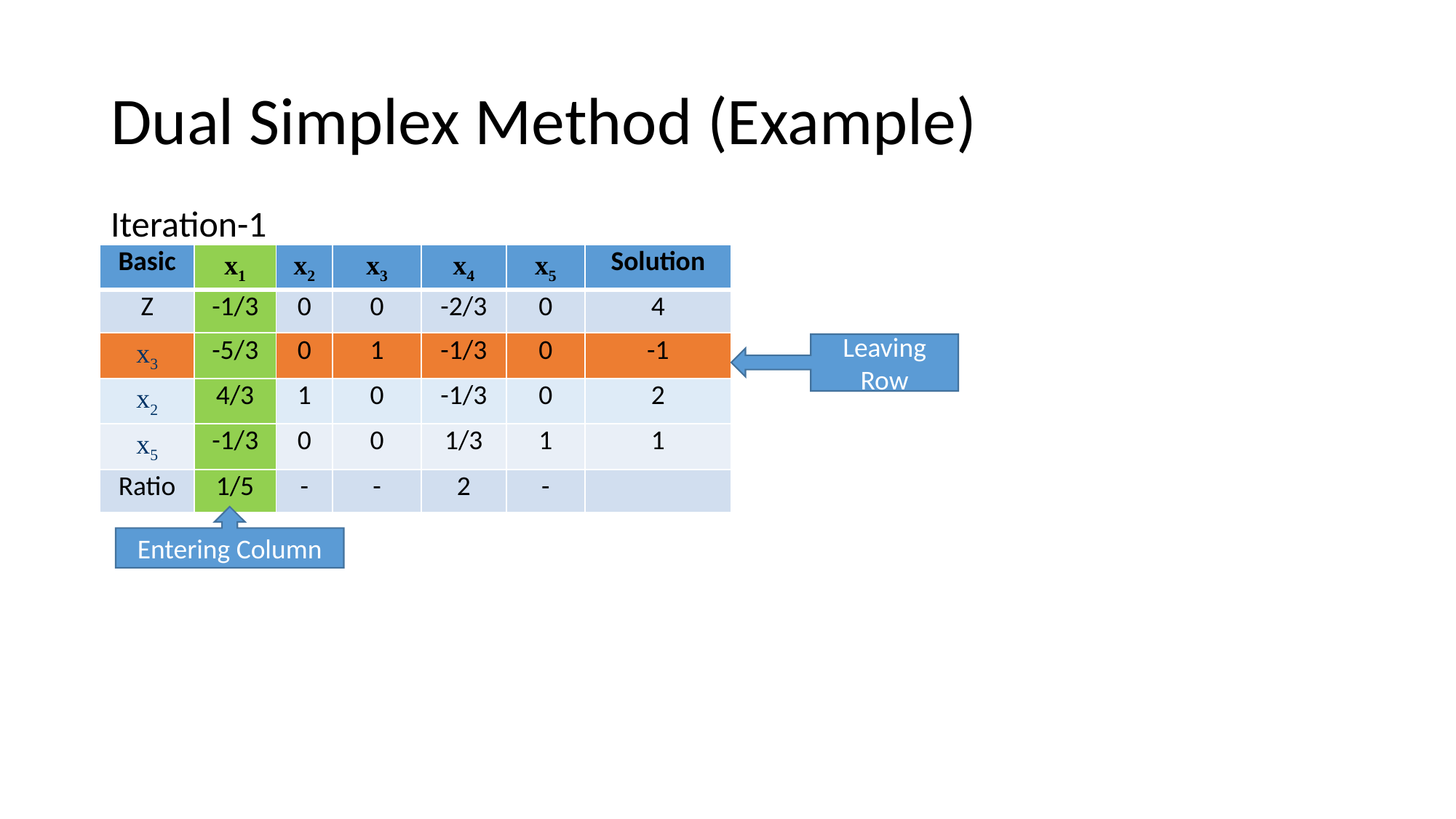

# Dual Simplex Method (Example)
Iteration-1
| Basic | x1 | x2 | x3 | x4 | x5 | Solution |
| --- | --- | --- | --- | --- | --- | --- |
| Z | -1/3 | 0 | 0 | -2/3 | 0 | 4 |
| x3 | -5/3 | 0 | 1 | -1/3 | 0 | -1 |
| x2 | 4/3 | 1 | 0 | -1/3 | 0 | 2 |
| x5 | -1/3 | 0 | 0 | 1/3 | 1 | 1 |
| Ratio | 1/5 | - | - | 2 | - |  |
Leaving Row
Entering Column